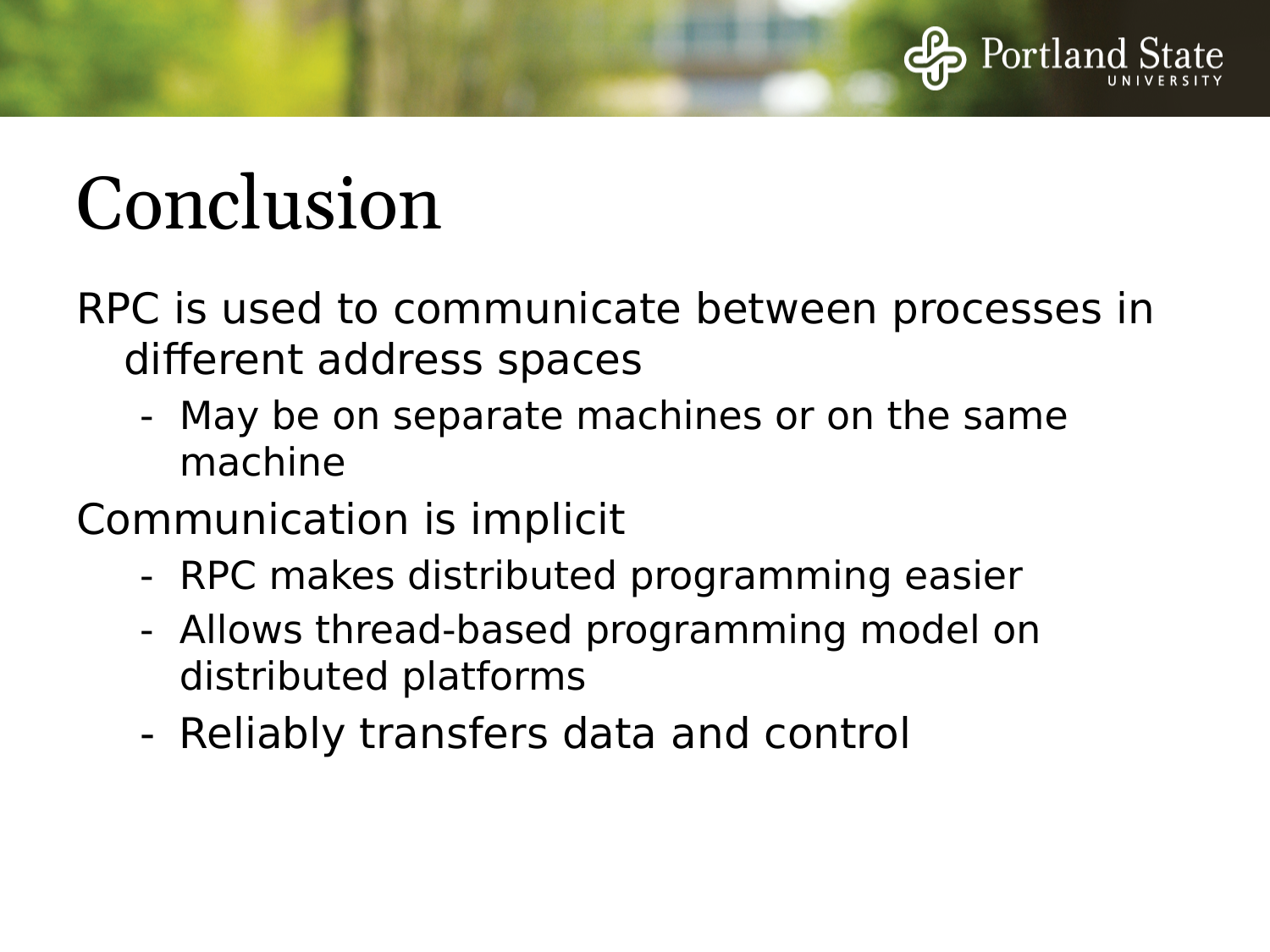

# Conclusion
RPC is used to communicate between processes in different address spaces
-	May be on separate machines or on the same machine
Communication is implicit
-	RPC makes distributed programming easier
-	Allows thread-based programming model on distributed platforms
-	Reliably transfers data and control